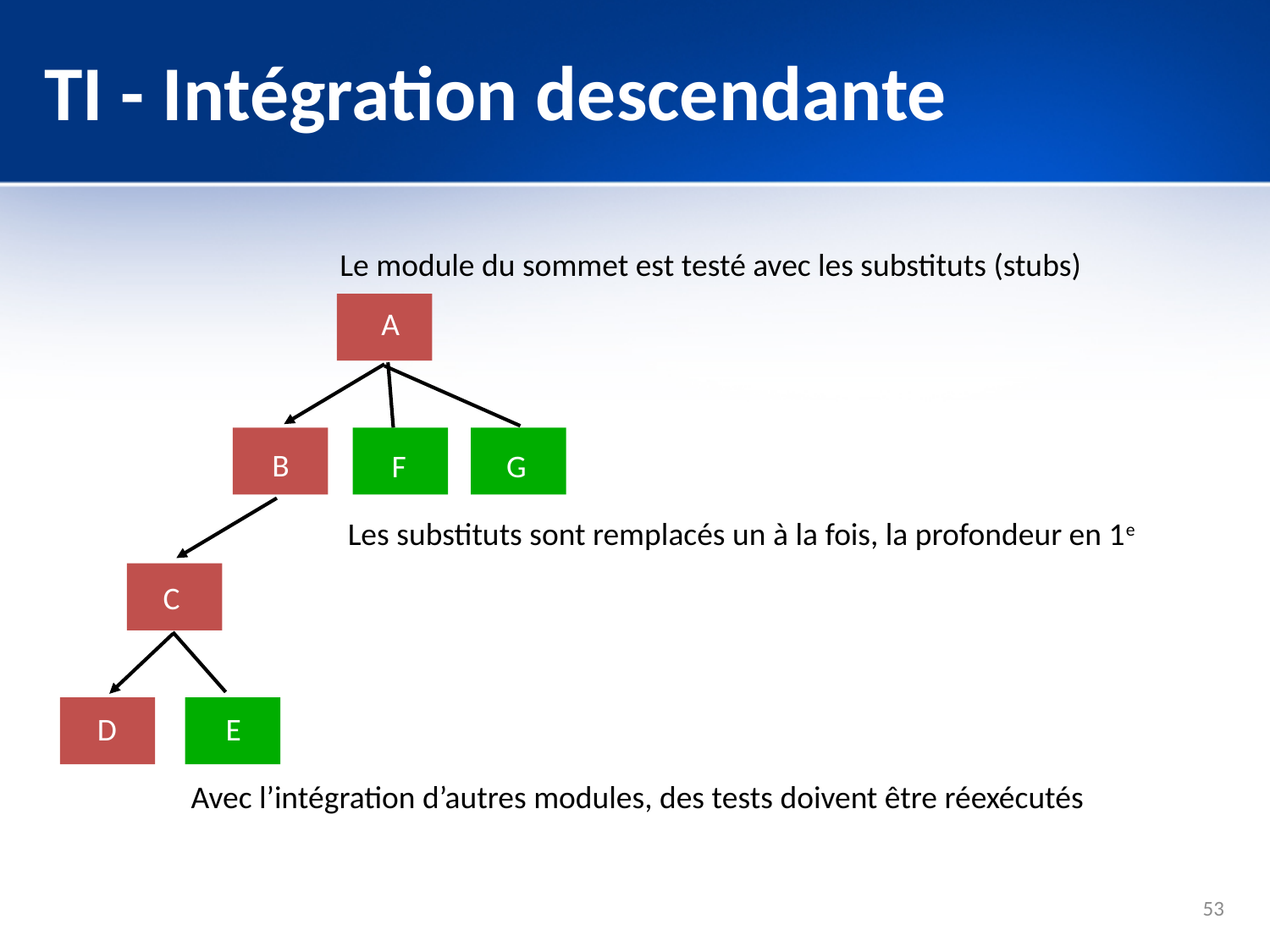

# TI - Intégration descendante
Le module du sommet est testé avec les substituts (stubs)

A

B
F
G

Les substituts sont remplacés un à la fois, la profondeur en 1e

C

D
E
Avec l’intégration d’autres modules, des tests doivent être réexécutés
53